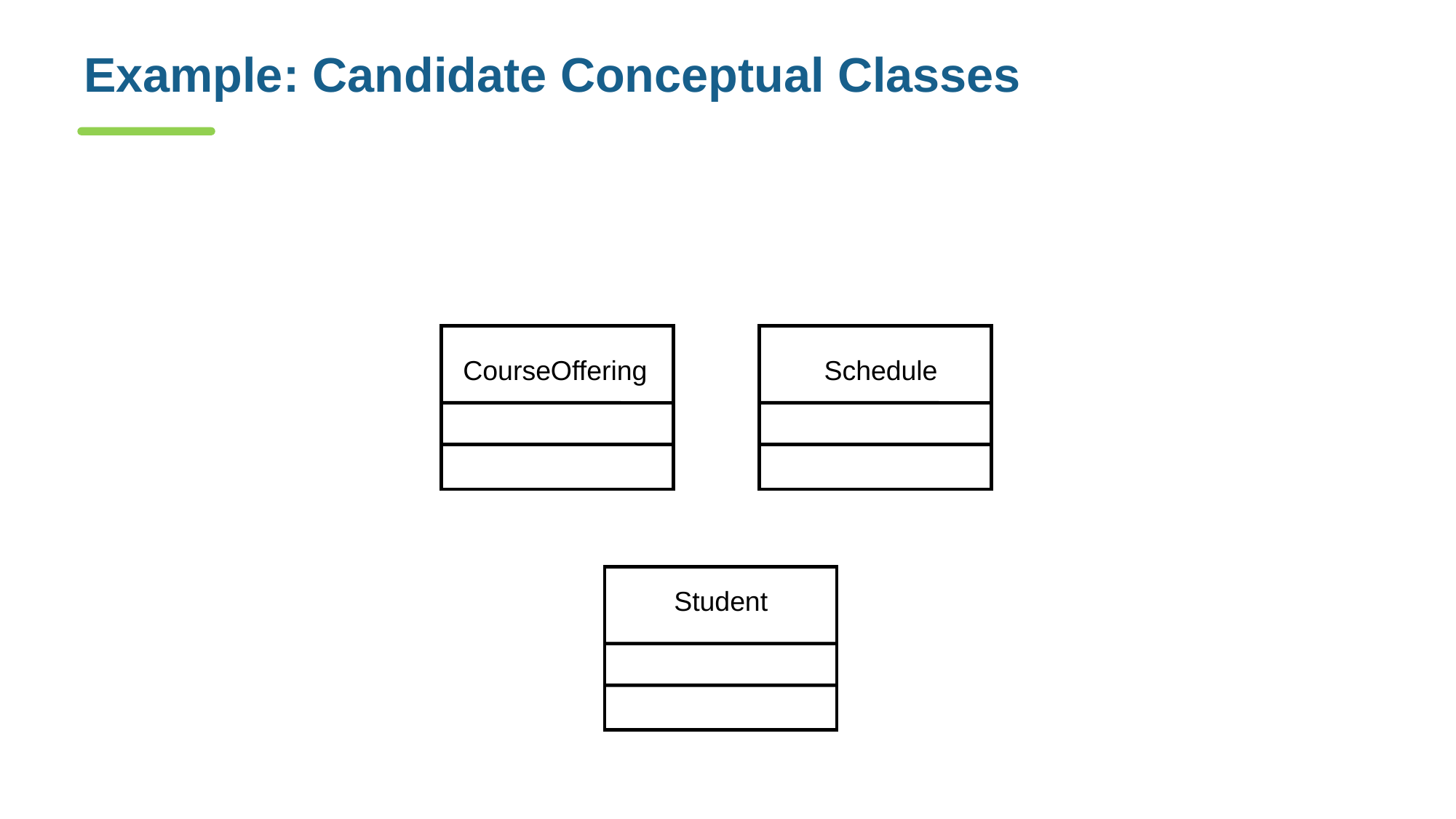

# Example: Candidate Conceptual Classes
Register for Courses (Create Schedule)

CourseOffering
Schedule

Student
97